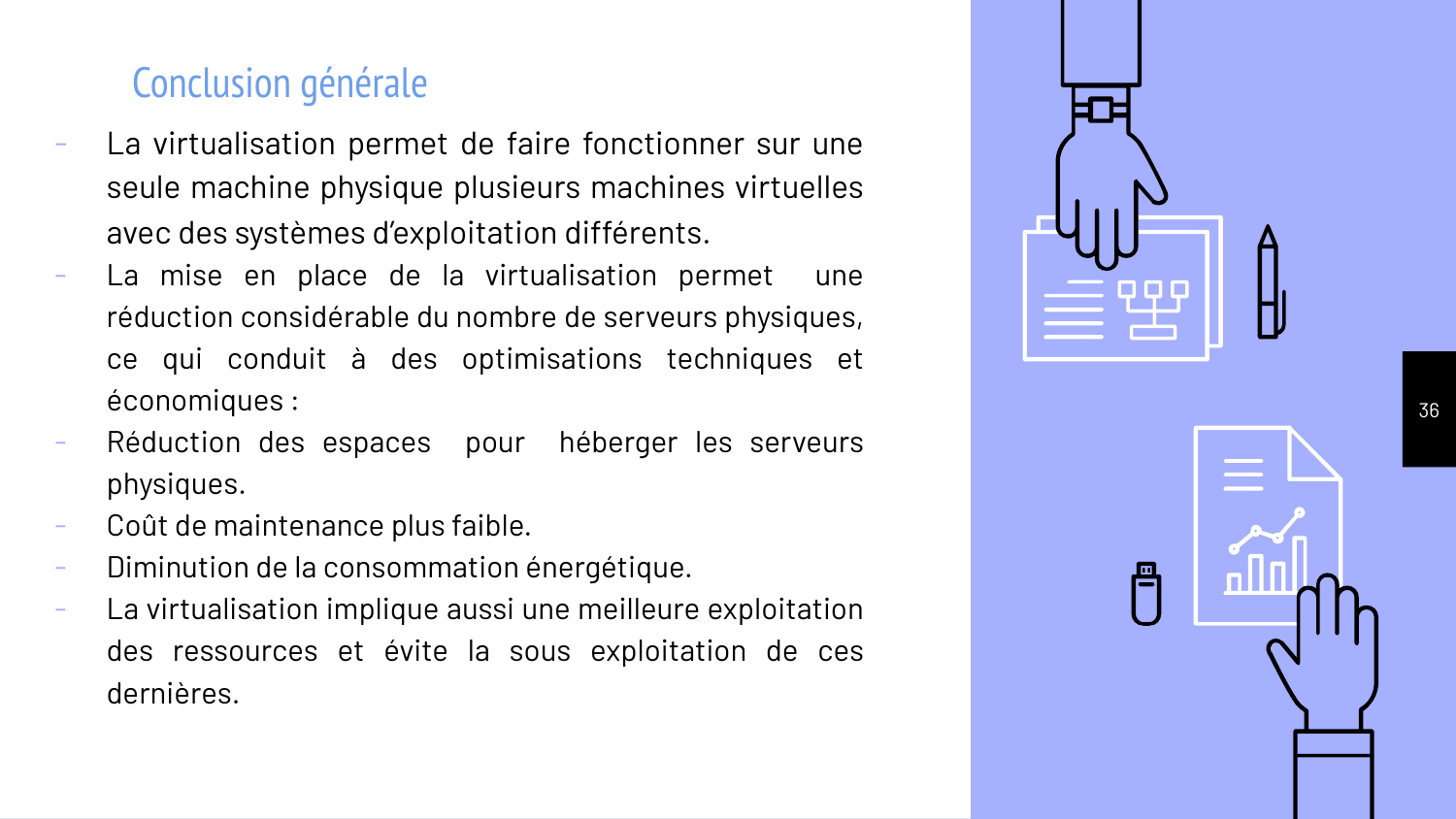

# Conclusion générale
La virtualisation permet de faire fonctionner sur une seule machine physique plusieurs machines virtuelles avec des systèmes d’exploitation différents.
La mise en place de la virtualisation permet  une réduction considérable du nombre de serveurs physiques, ce qui conduit à des optimisations techniques et économiques :
Réduction des espaces  pour  héberger les serveurs physiques.
Coût de maintenance plus faible.
Diminution de la consommation énergétique.
La virtualisation implique aussi une meilleure exploitation des ressources et évite la sous exploitation de ces dernières.
36